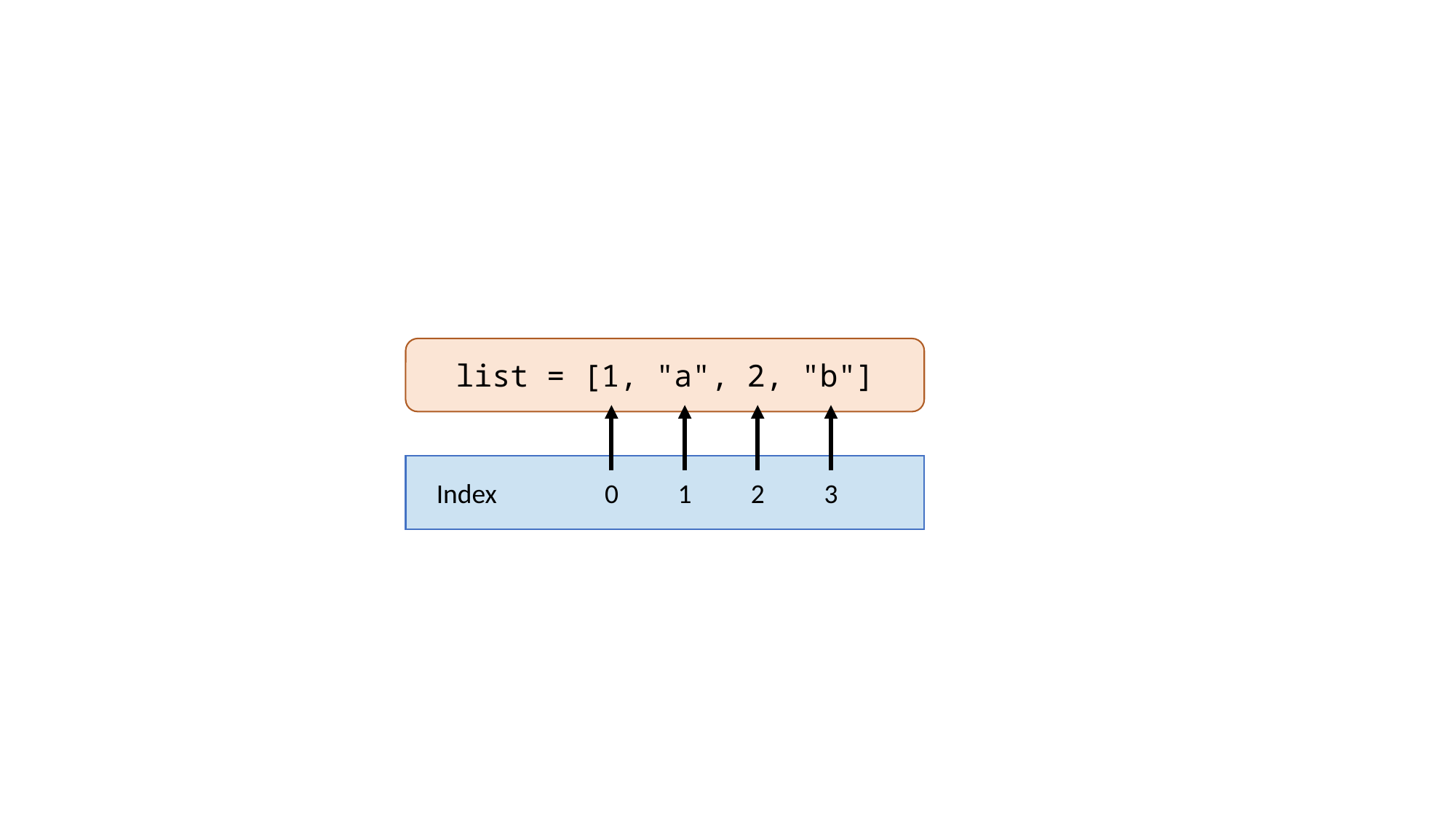

list = [1, "a", 2, "b"]

Index
0
1
2
3